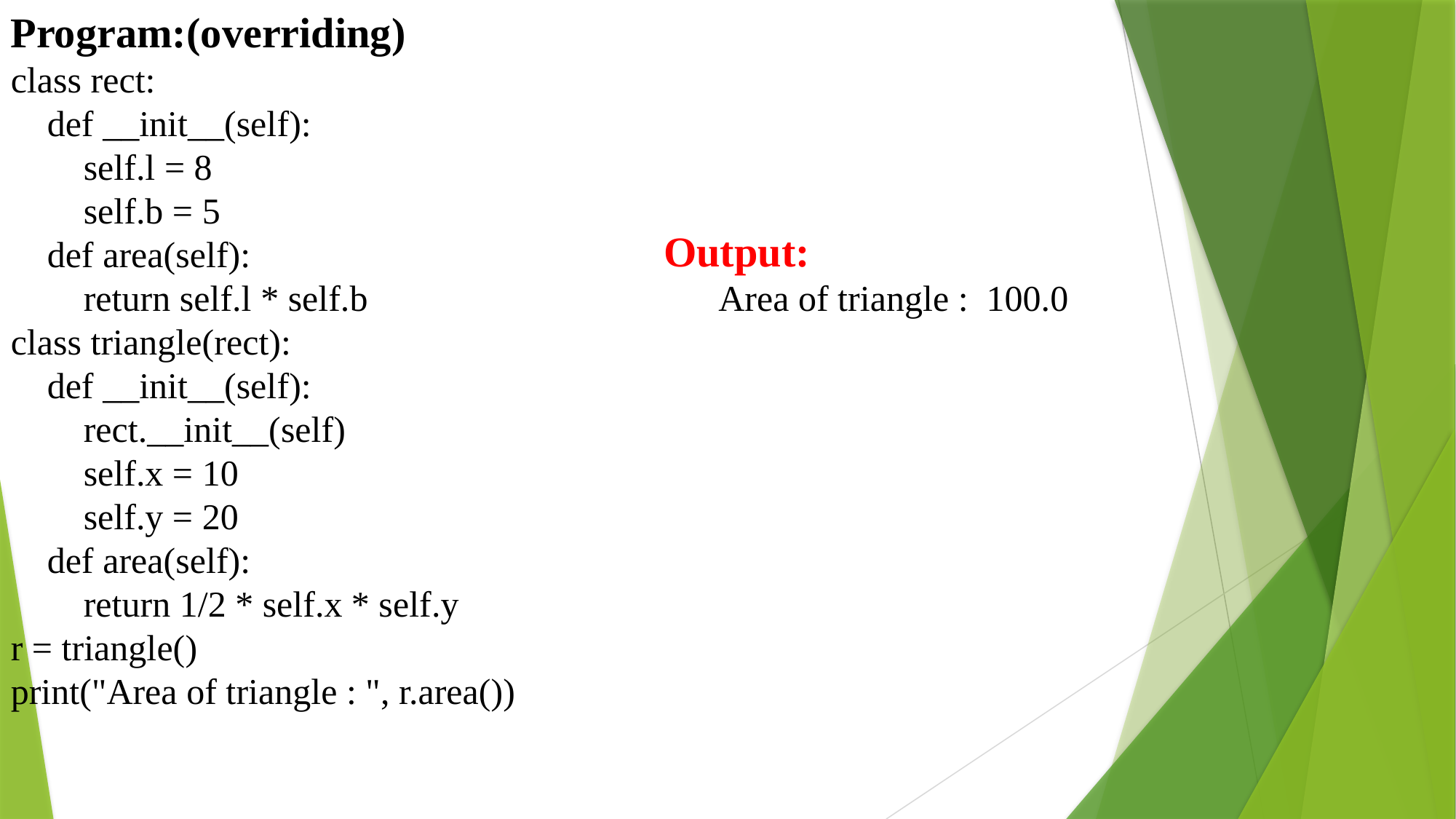

Program:(overriding)
class rect:
    def __init__(self):
        self.l = 8
        self.b = 5
    def area(self):
        return self.l * self.b
class triangle(rect):
    def __init__(self):
        rect.__init__(self)
        self.x = 10
        self.y = 20
    def area(self):
        return 1/2 * self.x * self.y
r = triangle()
print("Area of triangle : ", r.area())

Output:
Area of triangle :  100.0